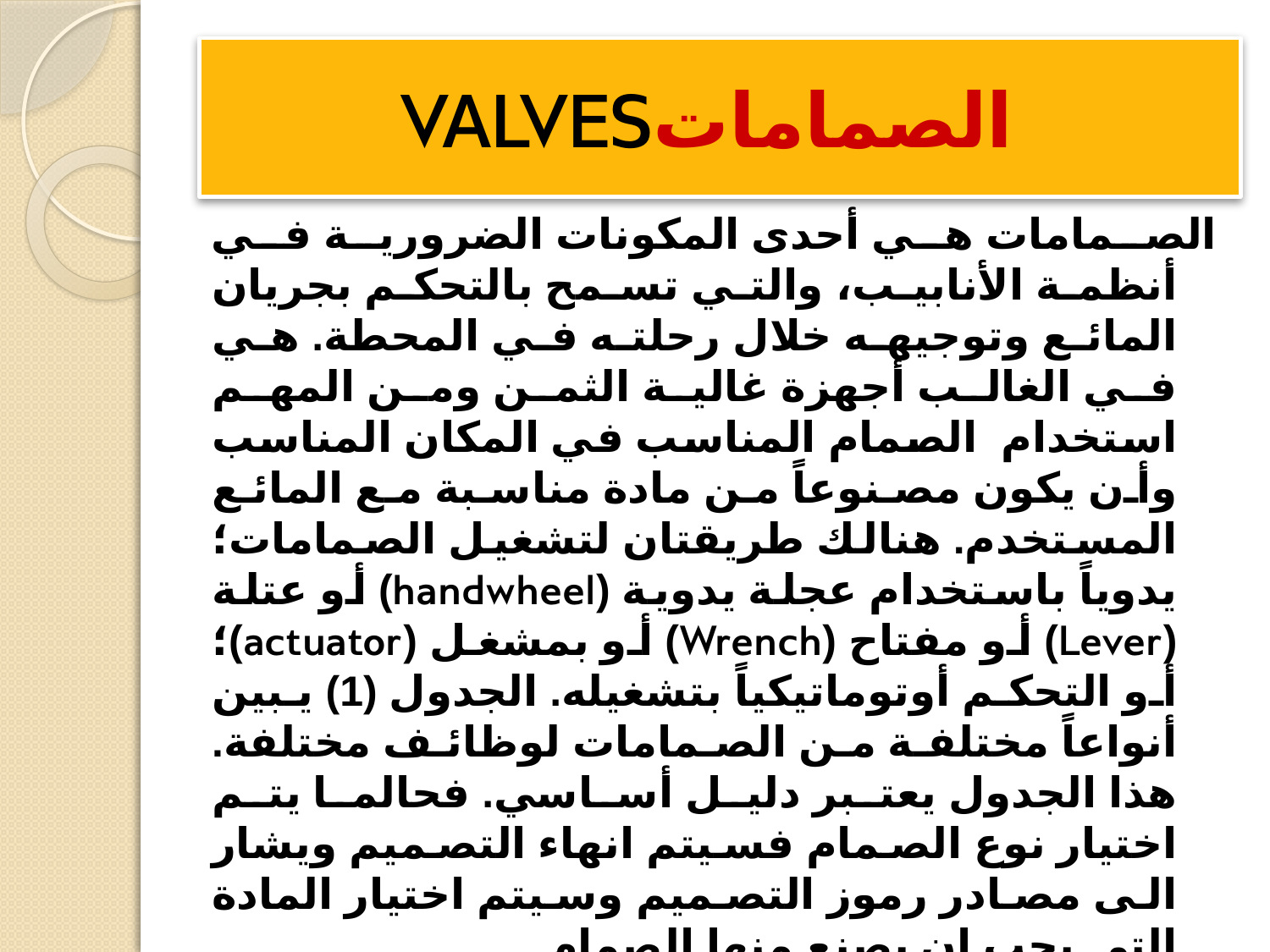

# VALVESالصمامات
الصمامات هي أحدى المكونات الضرورية في أنظمة الأنابيب، والتي تسمح بالتحكم بجريان المائع وتوجيهه خلال رحلته في المحطة. هي في الغالب أجهزة غالية الثمن ومن المهم استخدام  الصمام المناسب في المكان المناسب وأن يكون مصنوعاً من مادة مناسبة مع المائع المستخدم. هنالك طريقتان لتشغيل الصمامات؛ يدوياً باستخدام عجلة يدوية (handwheel) أو عتلة (Lever) أو مفتاح (Wrench) أو بمشغل (actuator)؛ أو التحكم أوتوماتيكياً بتشغيله. الجدول (1) يبين أنواعاً مختلفة من الصمامات لوظائف مختلفة. هذا الجدول يعتبر دليل أساسي. فحالما يتم اختيار نوع الصمام فسيتم انهاء التصميم ويشار الى مصادر رموز التصميم وسيتم اختيار المادة التي يجب ان يصنع منها الصمام.